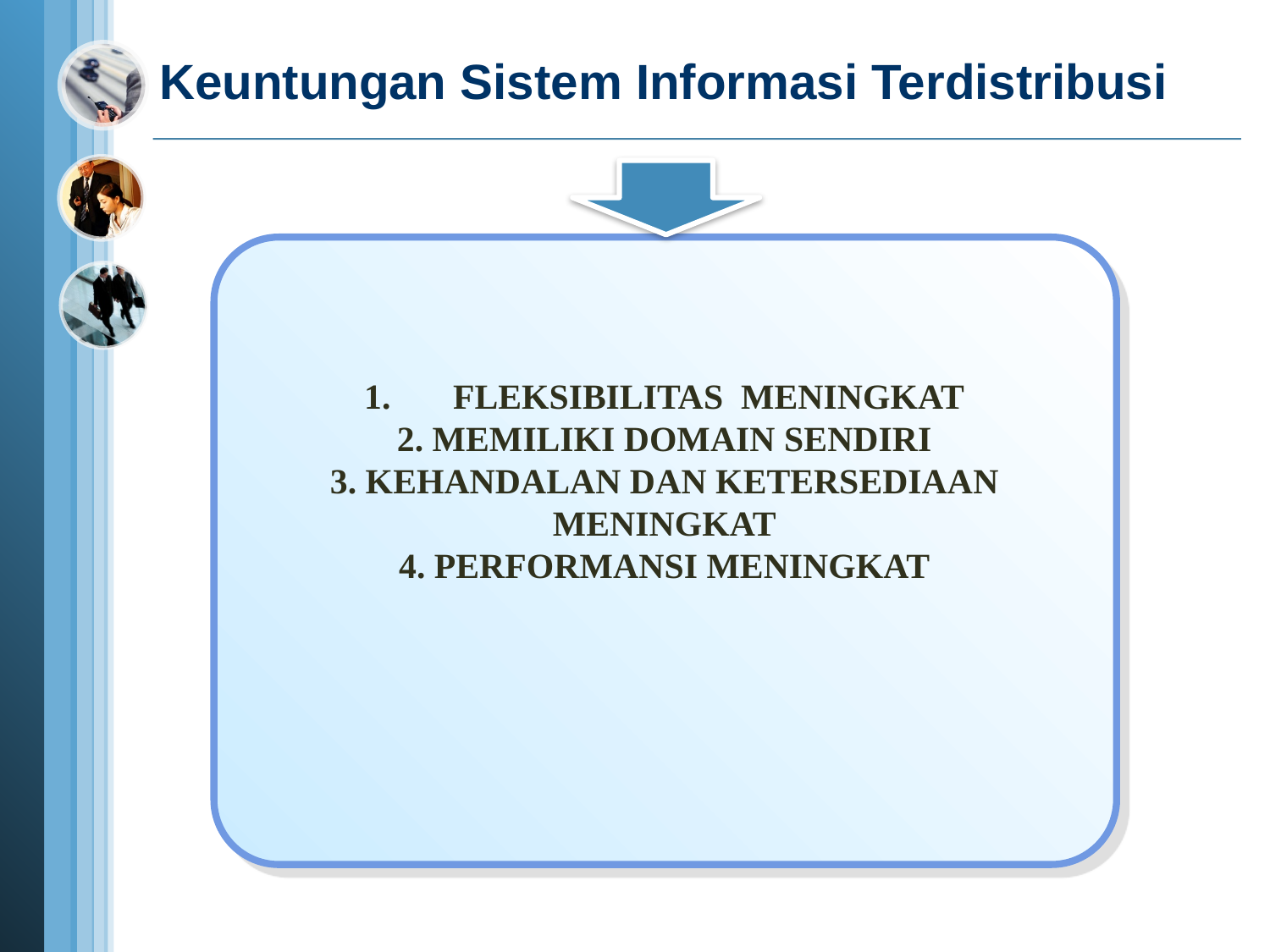

# Keuntungan Sistem Informasi Terdistribusi

1.       FLEKSIBILITAS  MENINGKAT
2. MEMILIKI DOMAIN SENDIRI
3. KEHANDALAN DAN KETERSEDIAAN MENINGKAT
4. PERFORMANSI MENINGKAT